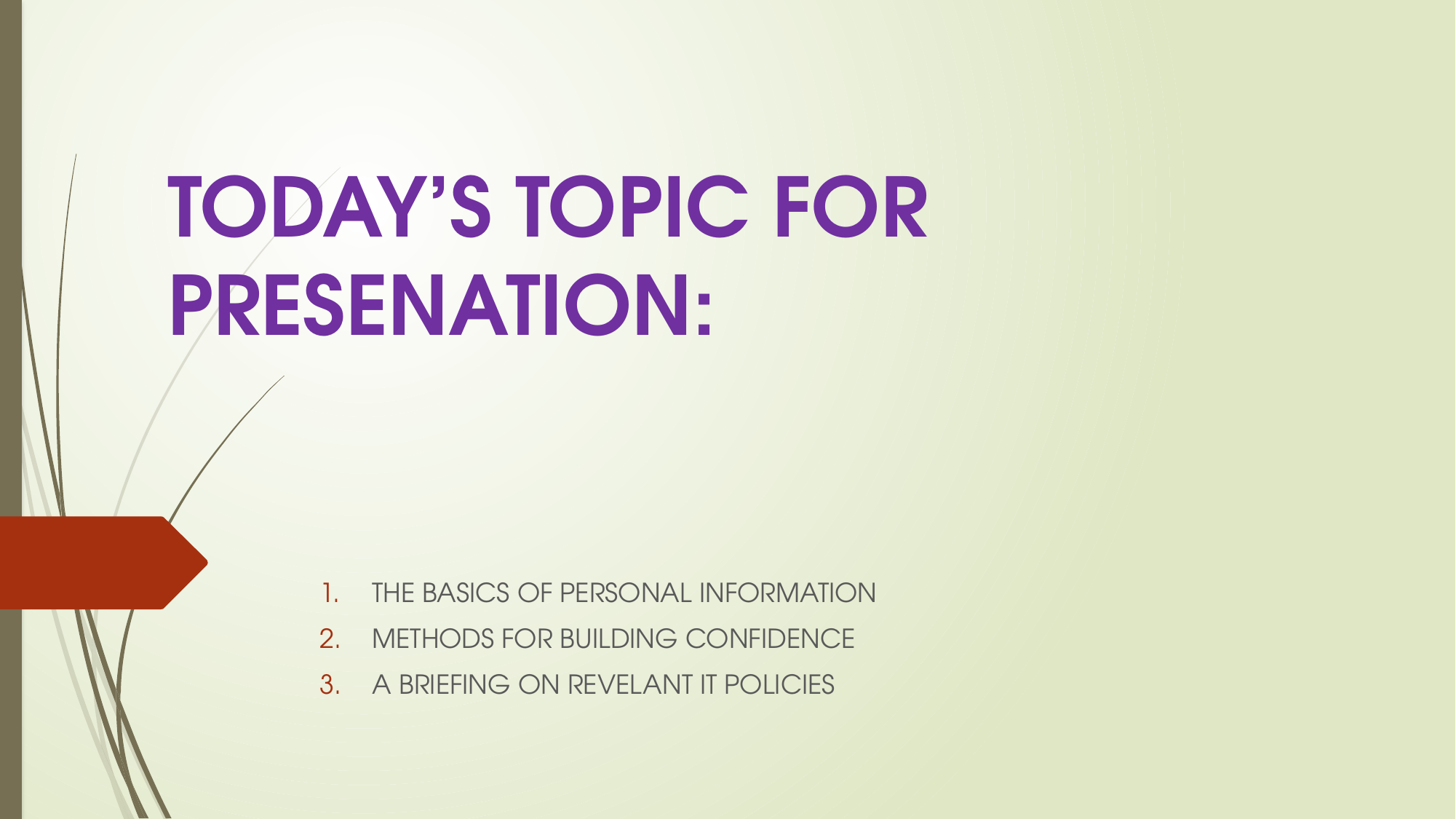

# TODAY’S TOPIC FOR PRESENATION:
THE BASICS OF PERSONAL INFORMATION
METHODS FOR BUILDING CONFIDENCE
A BRIEFING ON REVELANT IT POLICIES